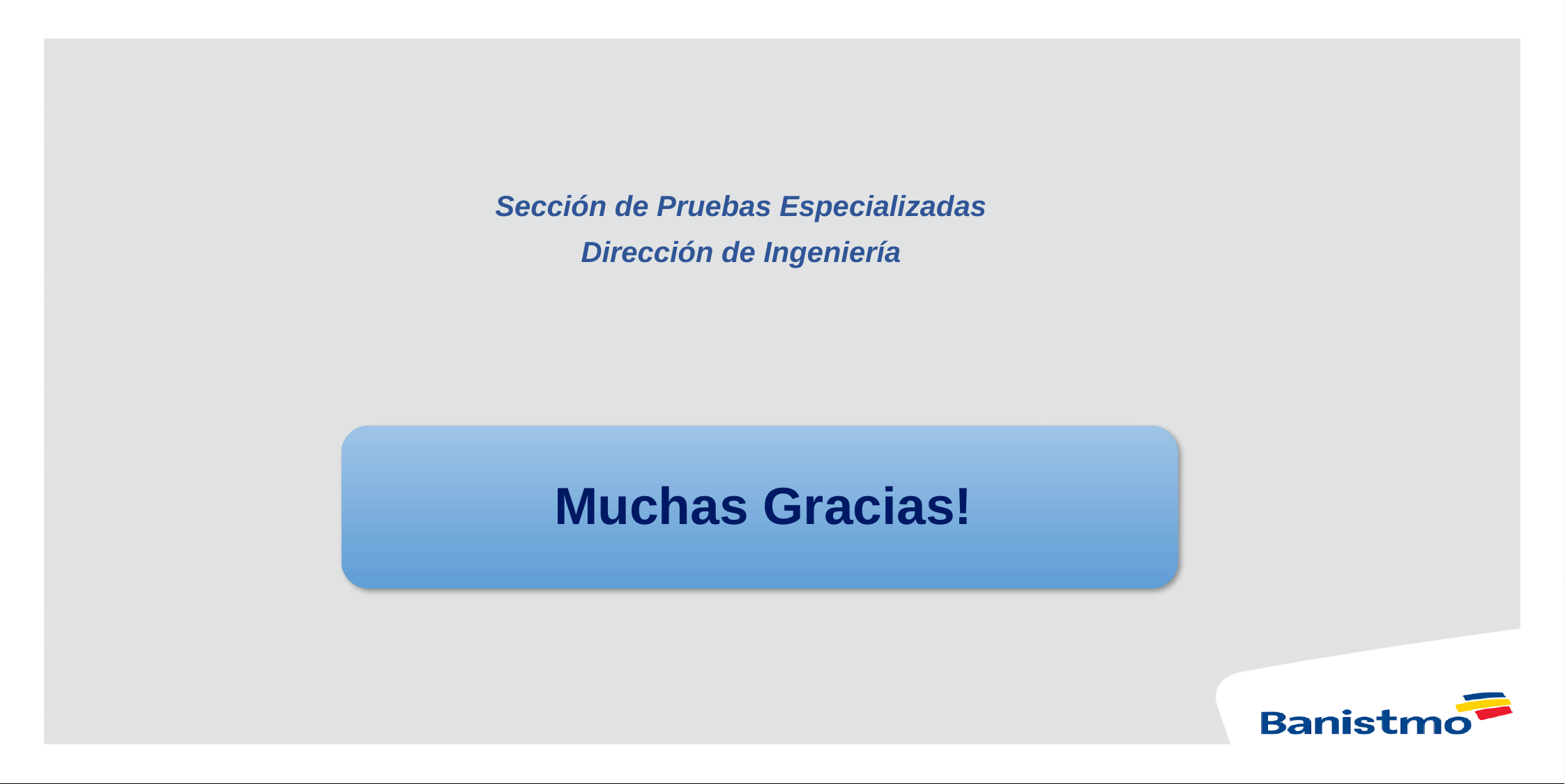

Sección de Pruebas Especializadas
Dirección de Ingeniería

Muchas Gracias!